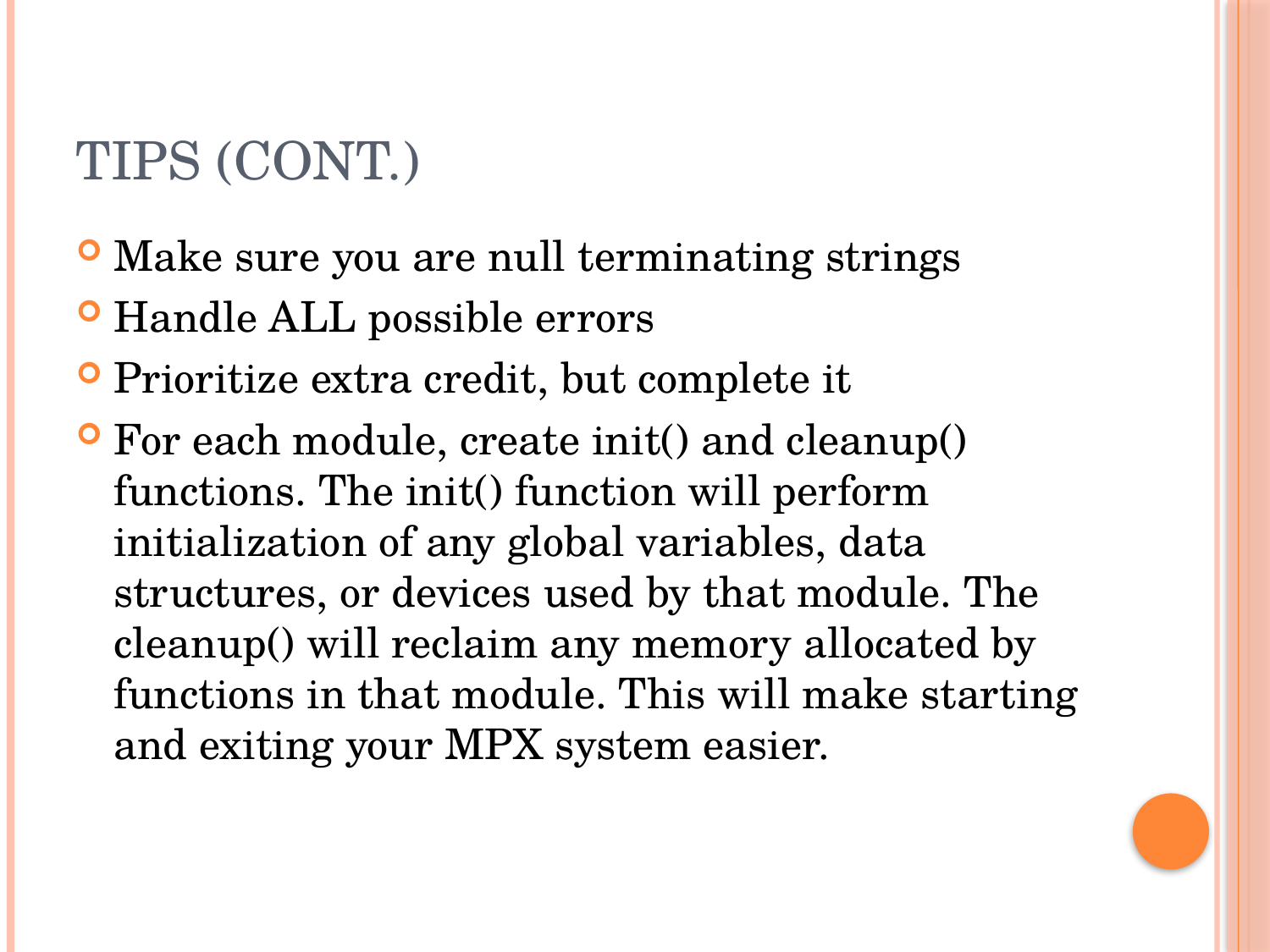

# Tips (cont.)
Make sure you are null terminating strings
Handle ALL possible errors
Prioritize extra credit, but complete it
For each module, create init() and cleanup() functions. The init() function will perform initialization of any global variables, data structures, or devices used by that module. The cleanup() will reclaim any memory allocated by functions in that module. This will make starting and exiting your MPX system easier.